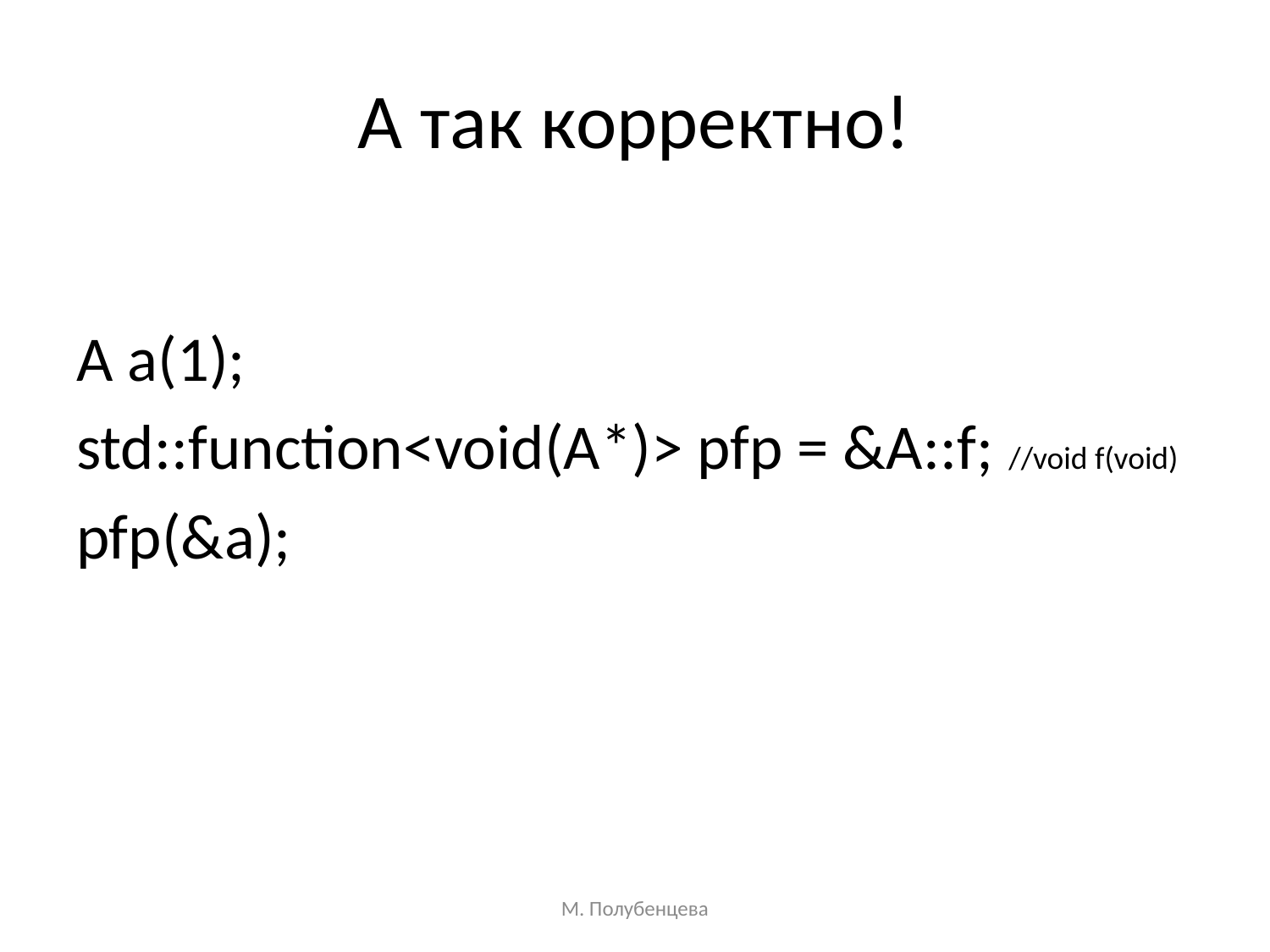

# А так корректно!

A a(1);
std::function<void(A*)> pfp = &A::f; //void f(void)
pfp(&a);
М. Полубенцева